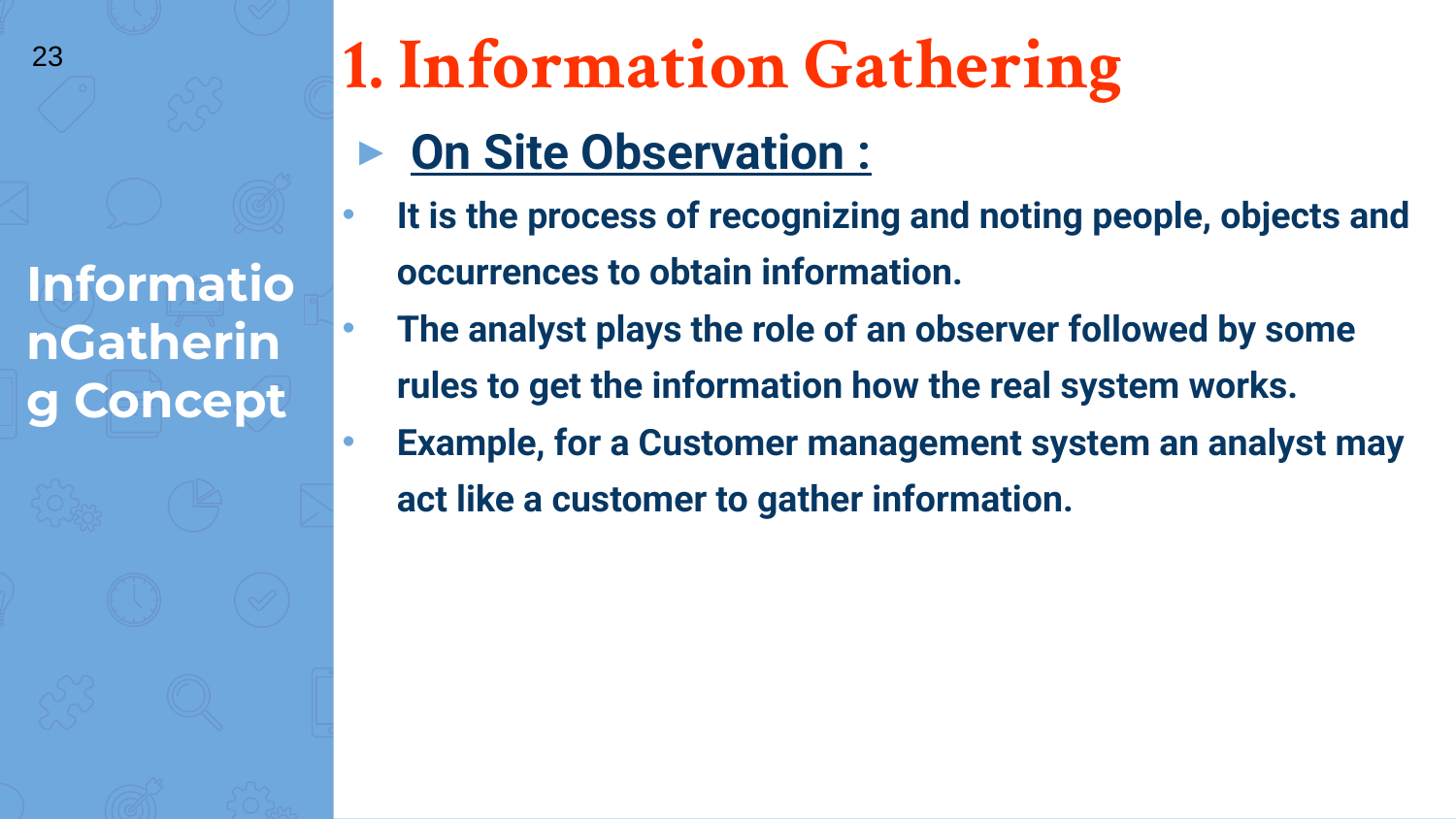

# 1. Information Gathering
23
On Site Observation :
It is the process of recognizing and noting people, objects and occurrences to obtain information.
The analyst plays the role of an observer followed by some rules to get the information how the real system works.
Example, for a Customer management system an analyst may act like a customer to gather information.

InformationGathering Concept